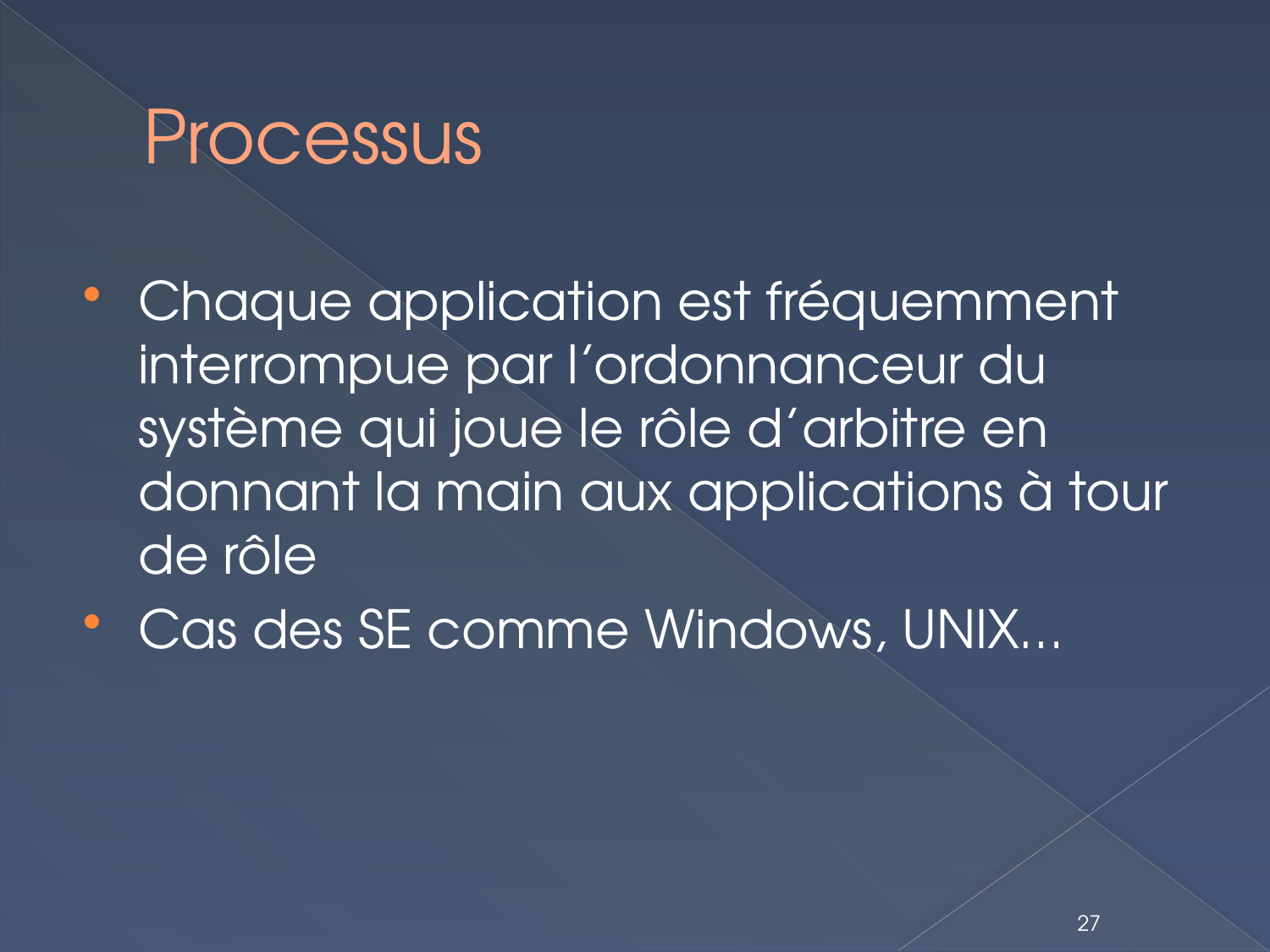

# Processus
Chaque application est fréquemment interrompue par l’ordonnanceur du système qui joue le rôle d’arbitre en donnant la main aux applications à tour de rôle
Cas des SE comme Windows, UNIX…

27